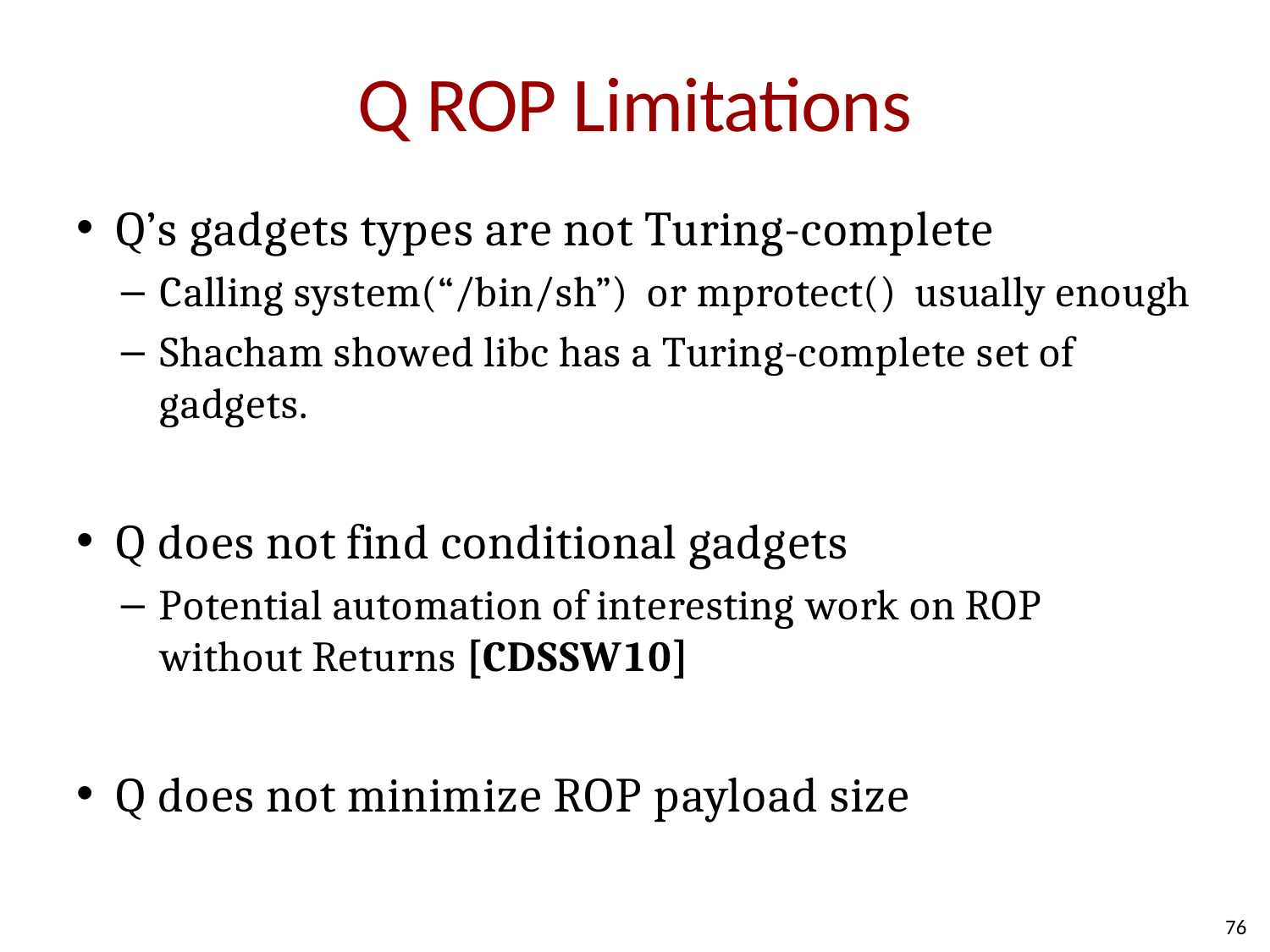

# Q ROP Limitations
Q’s gadgets types are not Turing-complete
Calling system(“/bin/sh”)  or mprotect()  usually enough
Shacham showed libc has a Turing-complete set of gadgets.

Q does not find conditional gadgets
Potential automation of interesting work on ROP without Returns [CDSSW10]

Q does not minimize ROP payload size
76